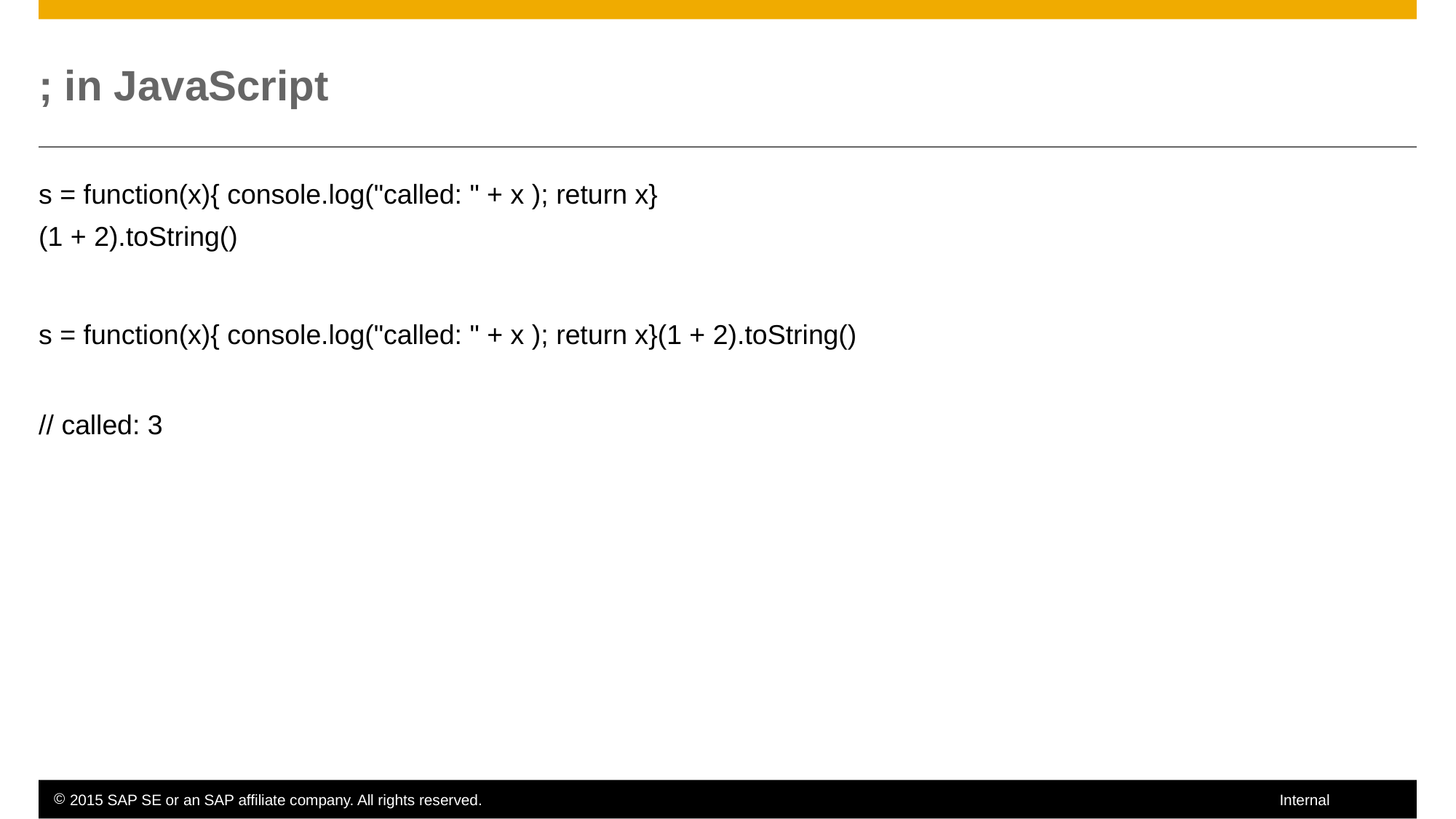

# ; in JavaScript
s = function(x){ console.log("called: " + x ); return x}
(1 + 2).toString()
s = function(x){ console.log("called: " + x ); return x}(1 + 2).toString()

// called: 3